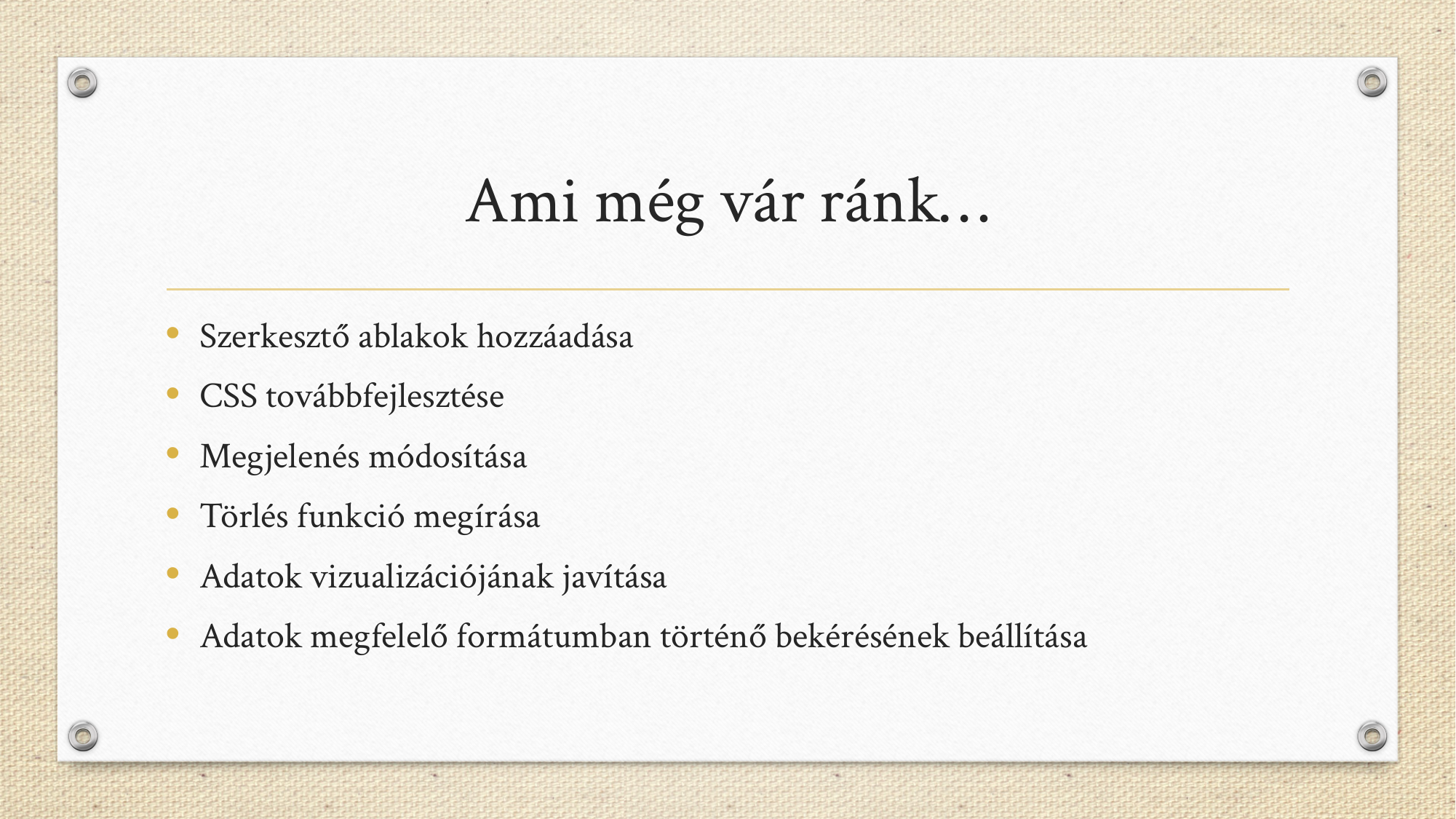

# Ami még vár ránk…
Szerkesztő ablakok hozzáadása
CSS továbbfejlesztése
Megjelenés módosítása
Törlés funkció megírása
Adatok vizualizációjának javítása
Adatok megfelelő formátumban történő bekérésének beállítása